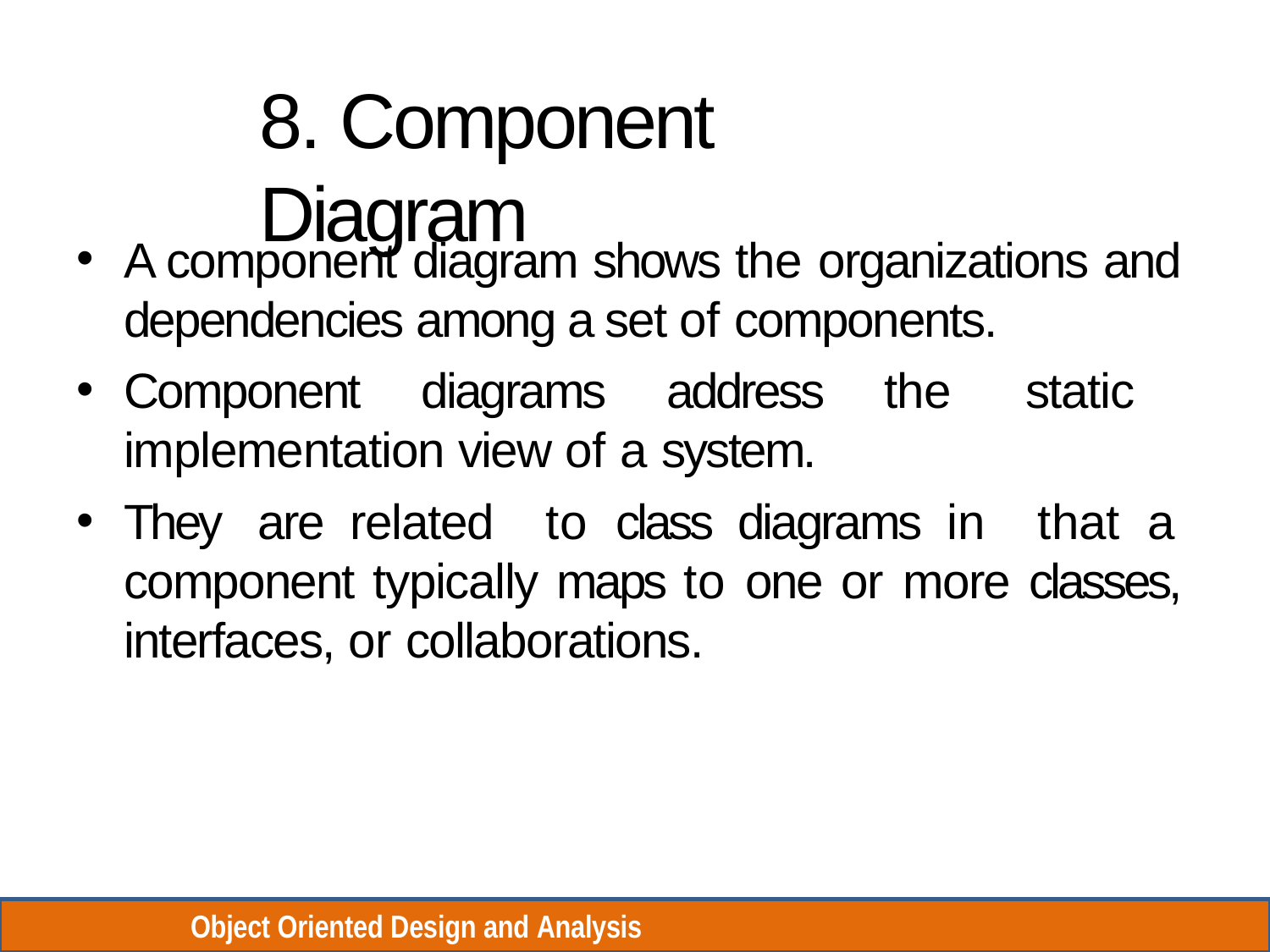

# 8. Component Diagram
•
A component diagram shows the organizations and  dependencies among a set of components.
Component diagrams address the static  implementation view of a system.
They are related  to class diagrams in  that a  component typically maps to one or more classes,  interfaces, or collaborations.
•
•
Object Oriented Design and Analysis